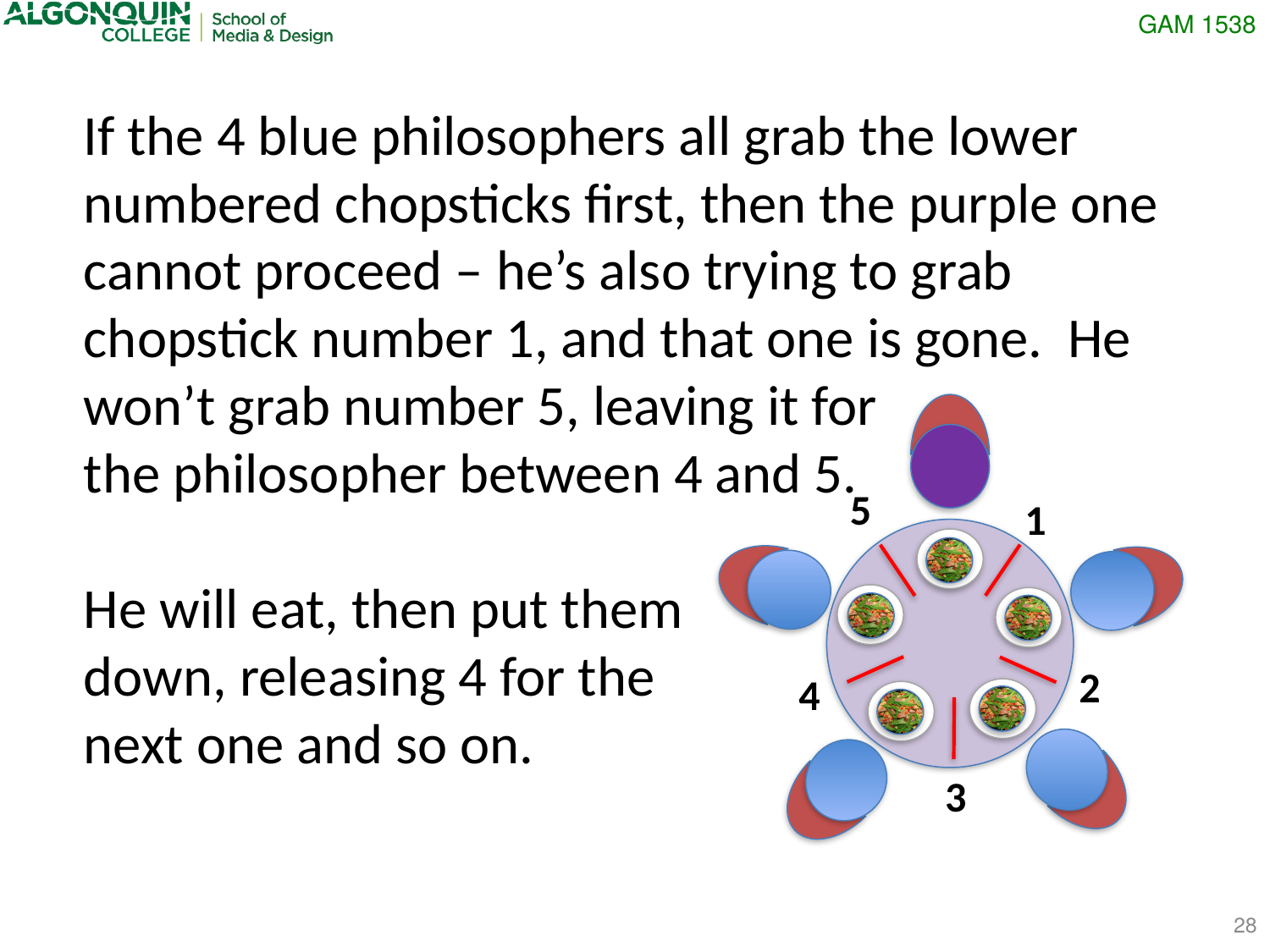

If the 4 blue philosophers all grab the lower numbered chopsticks first, then the purple one cannot proceed – he’s also trying to grab chopstick number 1, and that one is gone.  He won’t grab number 5, leaving it for
the philosopher between 4 and 5.

He will eat, then put them
down, releasing 4 for the
next one and so on.

5
1
2
4
3
28